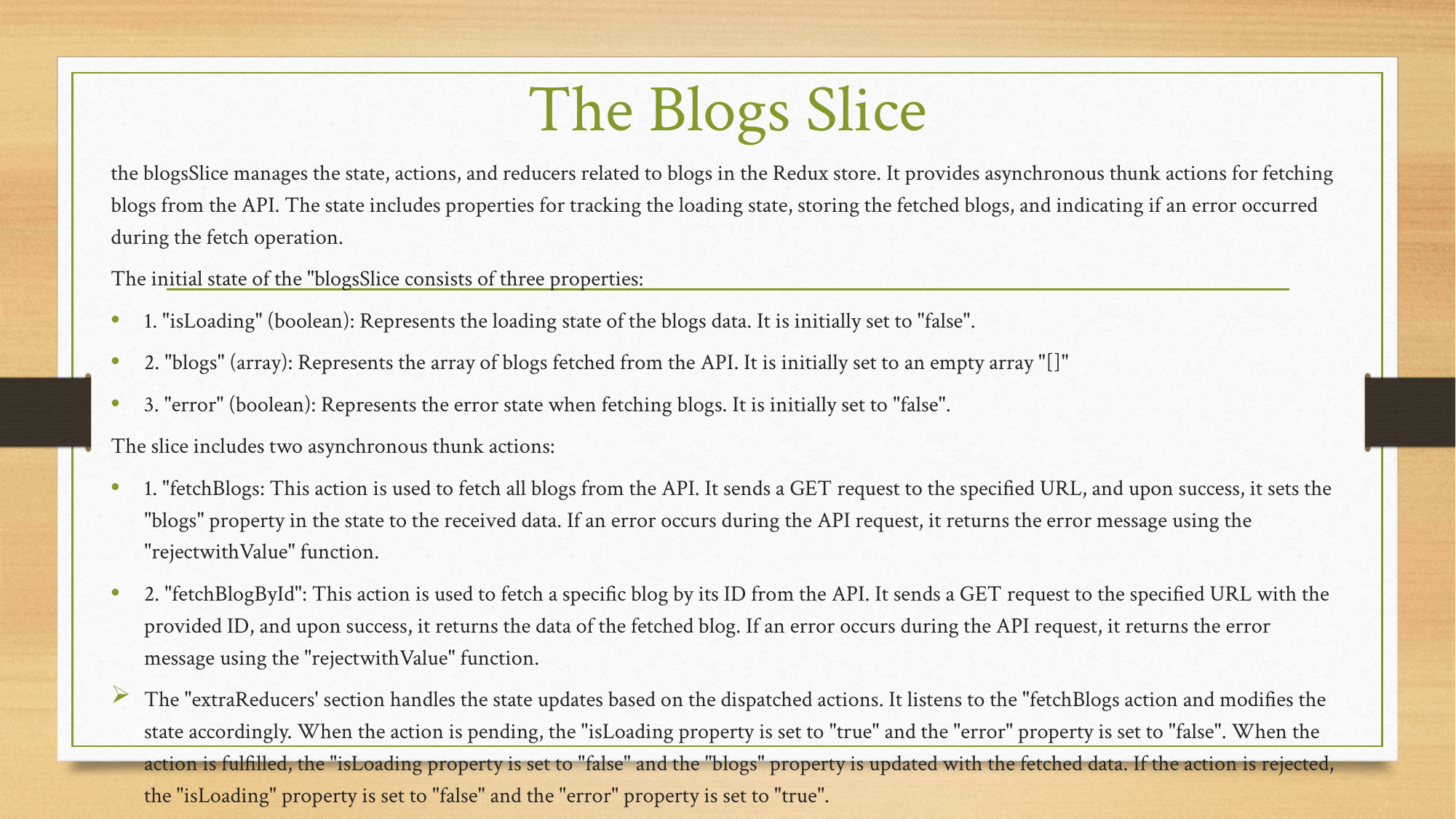

# The Blogs Slice
the blogsSlice manages the state, actions, and reducers related to blogs in the Redux store. It provides asynchronous thunk actions for fetching blogs from the API. The state includes properties for tracking the loading state, storing the fetched blogs, and indicating if an error occurred during the fetch operation.
The initial state of the "blogsSlice consists of three properties:
1. "isLoading" (boolean): Represents the loading state of the blogs data. It is initially set to "false".
2. "blogs" (array): Represents the array of blogs fetched from the API. It is initially set to an empty array "[]"
3. "error" (boolean): Represents the error state when fetching blogs. It is initially set to "false".
The slice includes two asynchronous thunk actions:
1. "fetchBlogs: This action is used to fetch all blogs from the API. It sends a GET request to the specified URL, and upon success, it sets the "blogs" property in the state to the received data. If an error occurs during the API request, it returns the error message using the "rejectwithValue" function.
2. "fetchBlogById": This action is used to fetch a specific blog by its ID from the API. It sends a GET request to the specified URL with the provided ID, and upon success, it returns the data of the fetched blog. If an error occurs during the API request, it returns the error message using the "rejectwithValue" function.
The "extraReducers' section handles the state updates based on the dispatched actions. It listens to the "fetchBlogs action and modifies the state accordingly. When the action is pending, the "isLoading property is set to "true" and the "error" property is set to "false". When the action is fulfilled, the "isLoading property is set to "false" and the "blogs" property is updated with the fetched data. If the action is rejected, the "isLoading" property is set to "false" and the "error" property is set to "true".